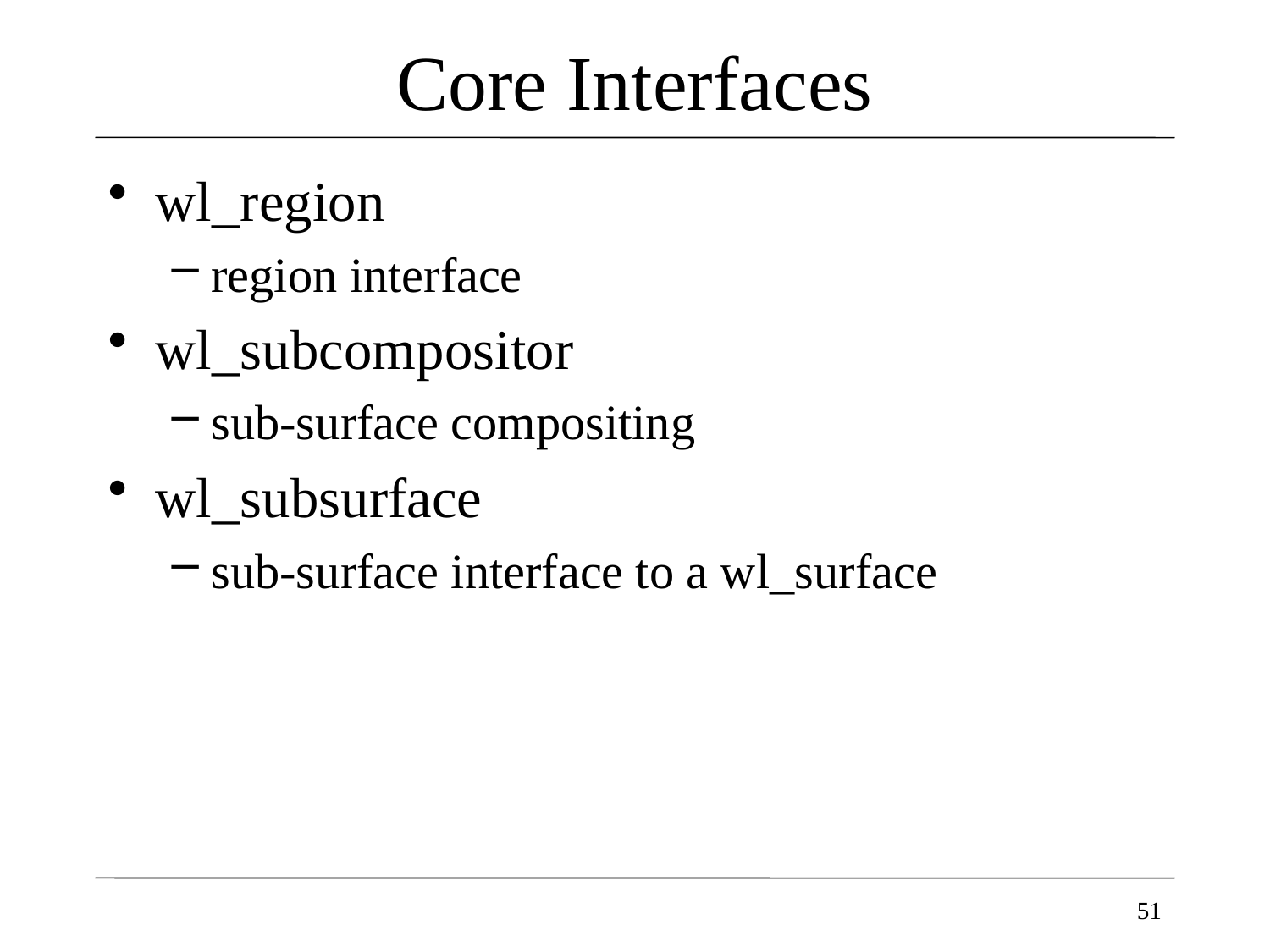

# Core Interfaces
wl_region
region interface
wl_subcompositor
sub-surface compositing
wl_subsurface
sub-surface interface to a wl_surface
51